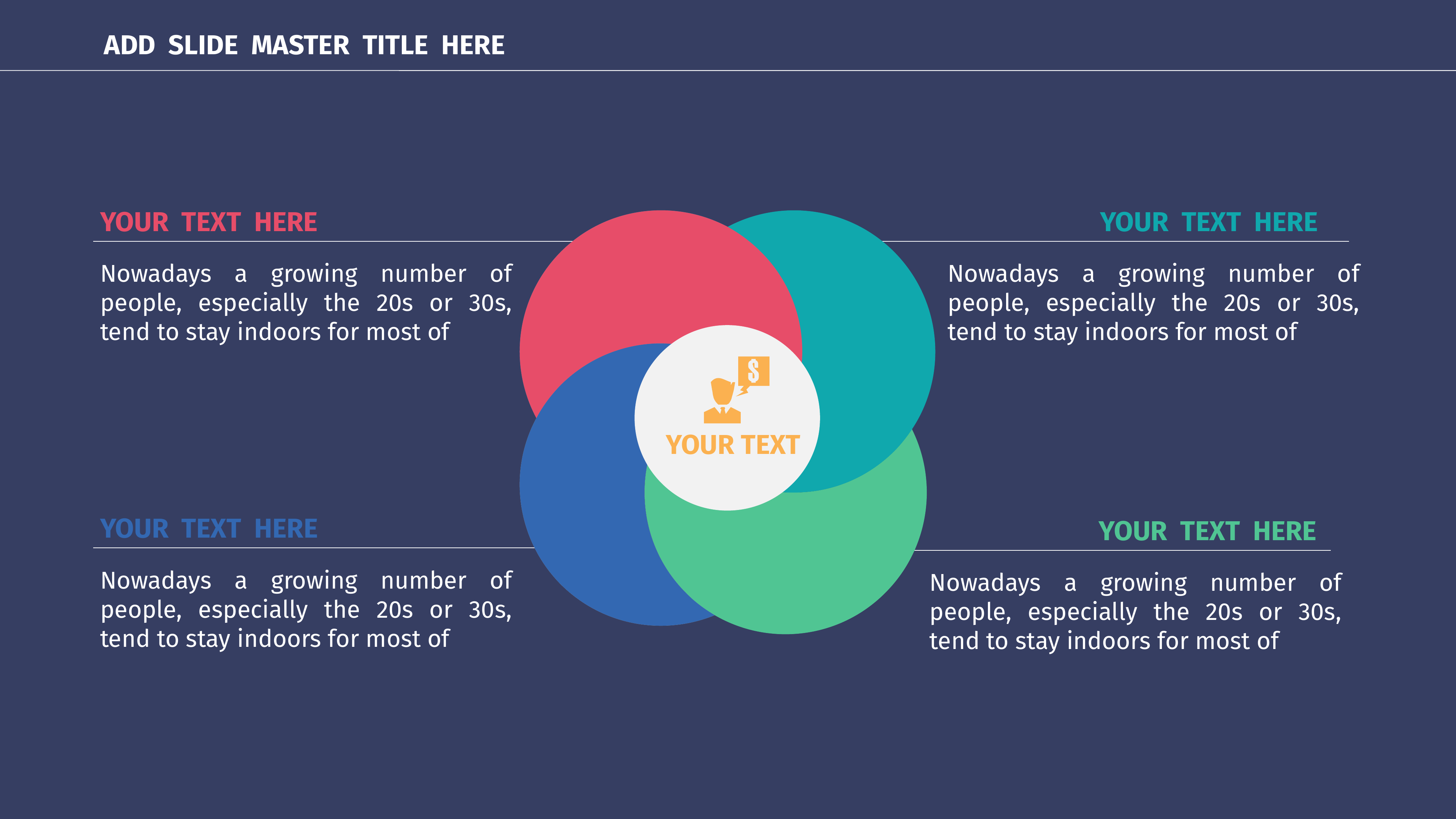

ADD  SLIDE  MASTER  TITLE  HERE

YOUR  TEXT  HERE
YOUR  TEXT  HERE

Nowadays a growing number of people, especially the 20s or 30s, tend to stay indoors for most of
Nowadays a growing number of people, especially the 20s or 30s, tend to stay indoors for most of

YOUR TEXT
YOUR  TEXT  HERE
YOUR  TEXT  HERE

Nowadays a growing number of people, especially the 20s or 30s, tend to stay indoors for most of
Nowadays a growing number of people, especially the 20s or 30s, tend to stay indoors for most of